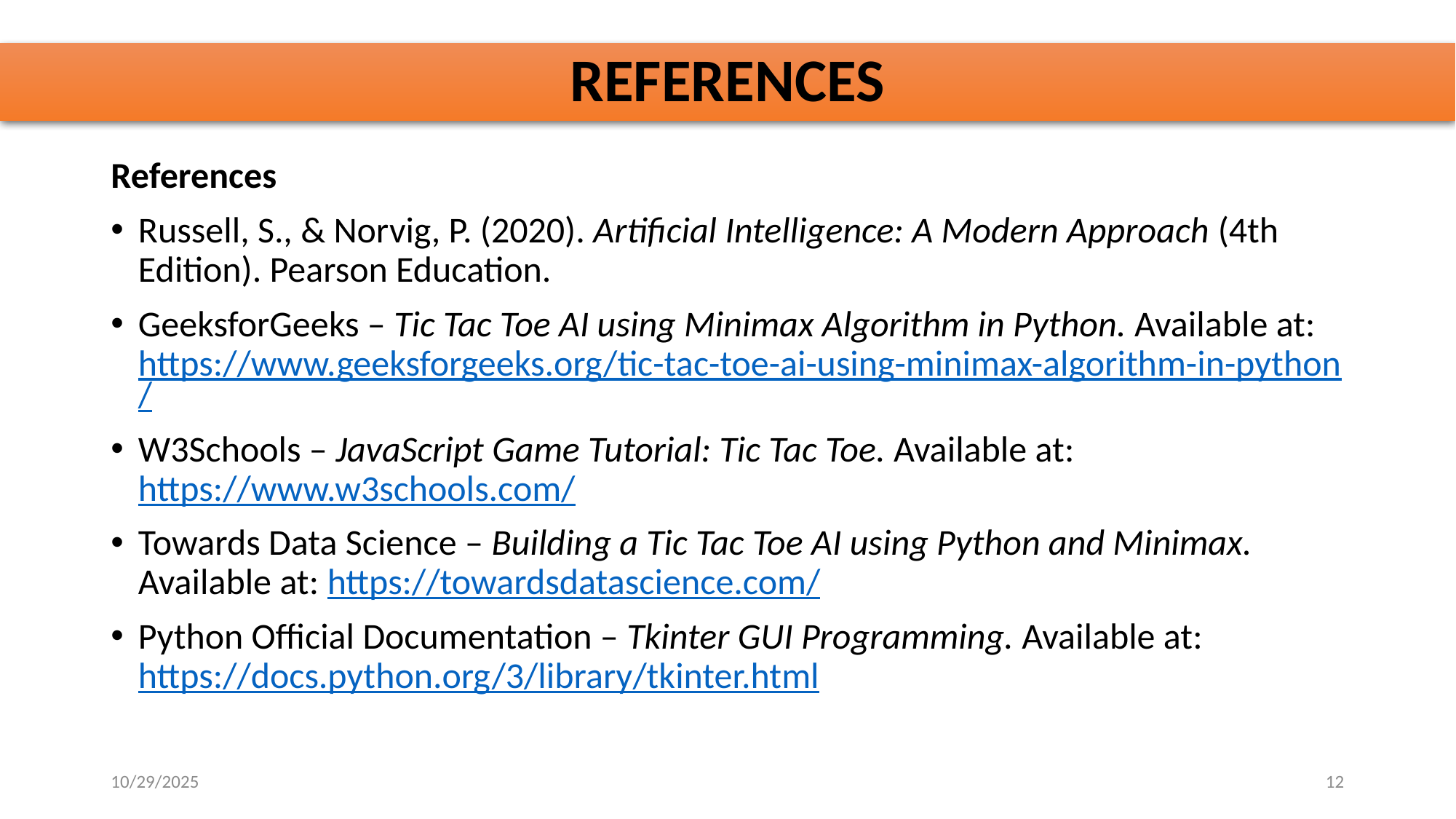

# REFERENCES
References
Russell, S., & Norvig, P. (2020). Artificial Intelligence: A Modern Approach (4th Edition). Pearson Education.
GeeksforGeeks – Tic Tac Toe AI using Minimax Algorithm in Python. Available at: https://www.geeksforgeeks.org/tic-tac-toe-ai-using-minimax-algorithm-in-python/
W3Schools – JavaScript Game Tutorial: Tic Tac Toe. Available at: https://www.w3schools.com/
Towards Data Science – Building a Tic Tac Toe AI using Python and Minimax. Available at: https://towardsdatascience.com/
Python Official Documentation – Tkinter GUI Programming. Available at: https://docs.python.org/3/library/tkinter.html
10/29/2025
12